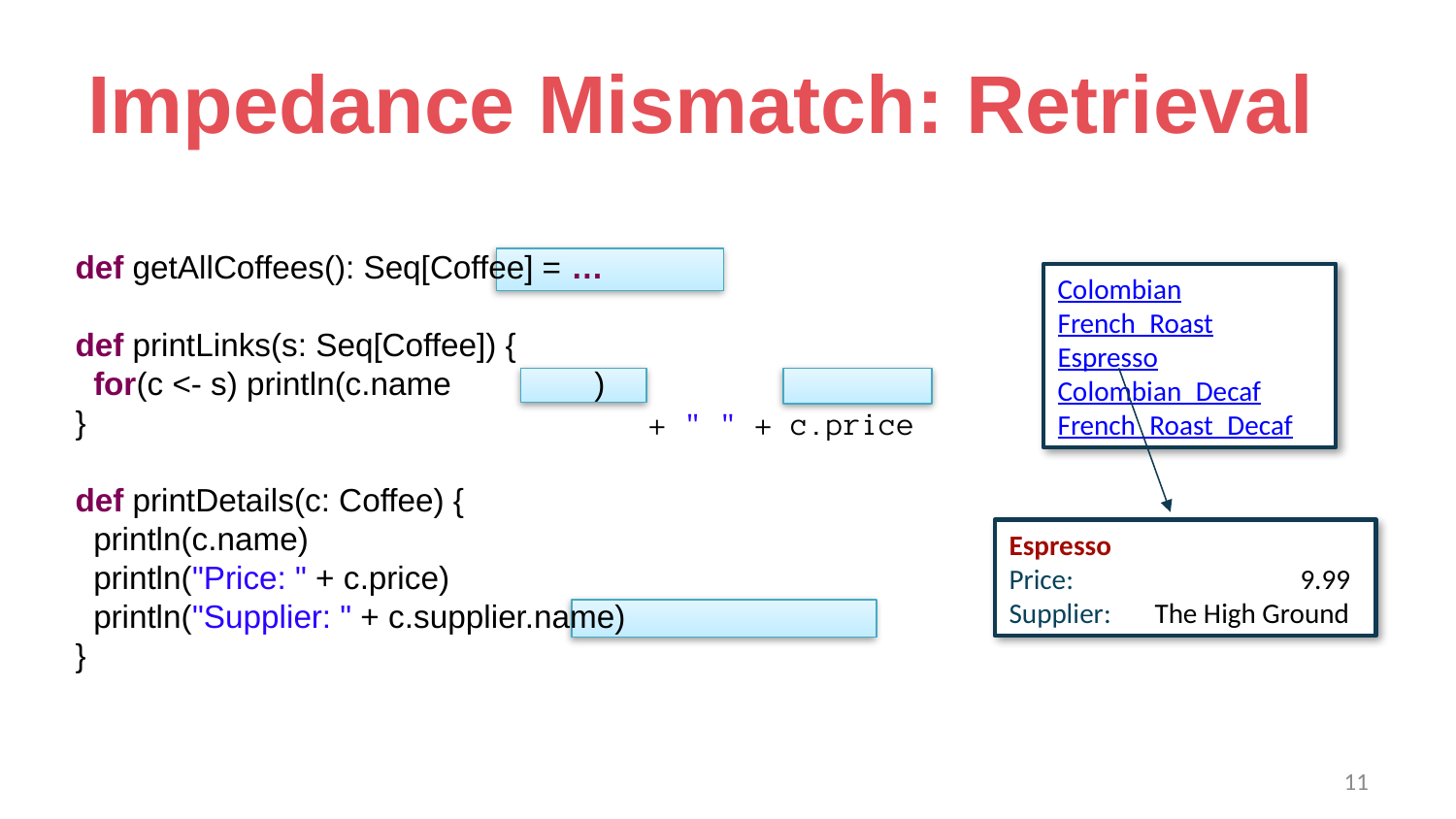

# Impedance Mismatch: Retrieval

                               + " " + c.price
  def getAllCoffees(): Seq[Coffee] = …

  def printLinks(s: Seq[Coffee]) {
    for(c <- s) println(c.name                )
  }

  def printDetails(c: Coffee) {
    println(c.name)
    println("Price: " + c.price)
    println("Supplier: " + c.supplier.name)
  }

Colombian
French_Roast
Espresso
Colombian_Decaf
French_Roast_Decaf

Espresso
Price:		9.99
Supplier:	The High Ground

11